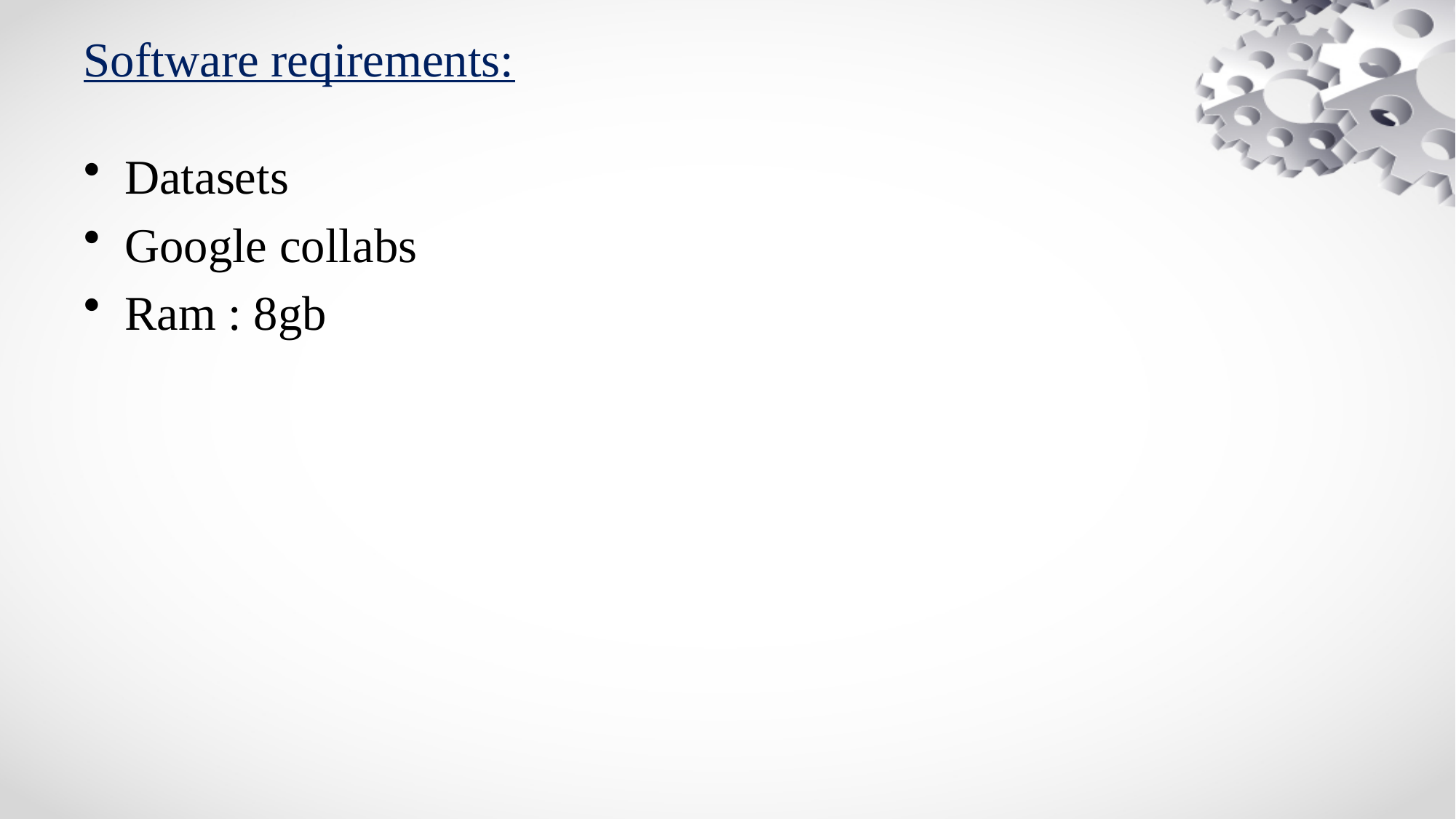

Datasets
Google collabs
Ram : 8gb

# Software reqirements: